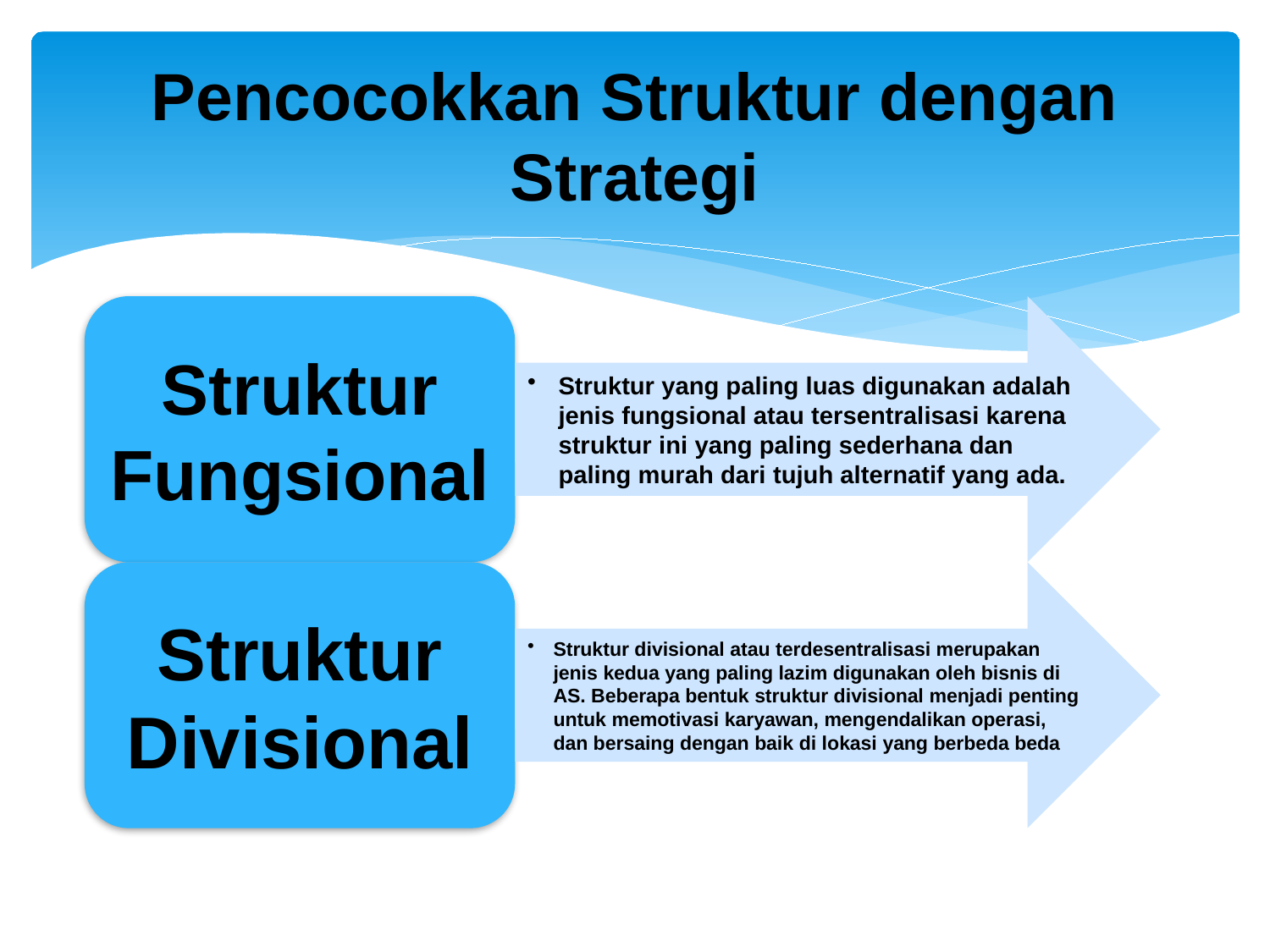

# Pencocokkan Struktur dengan Strategi
Struktur Fungsional
Struktur yang paling luas digunakan adalah jenis fungsional atau tersentralisasi karena struktur ini yang paling sederhana dan paling murah dari tujuh alternatif yang ada.
Struktur Divisional
Struktur divisional atau terdesentralisasi merupakan jenis kedua yang paling lazim digunakan oleh bisnis di AS. Beberapa bentuk struktur divisional menjadi penting untuk memotivasi karyawan, mengendalikan operasi, dan bersaing dengan baik di lokasi yang berbeda beda